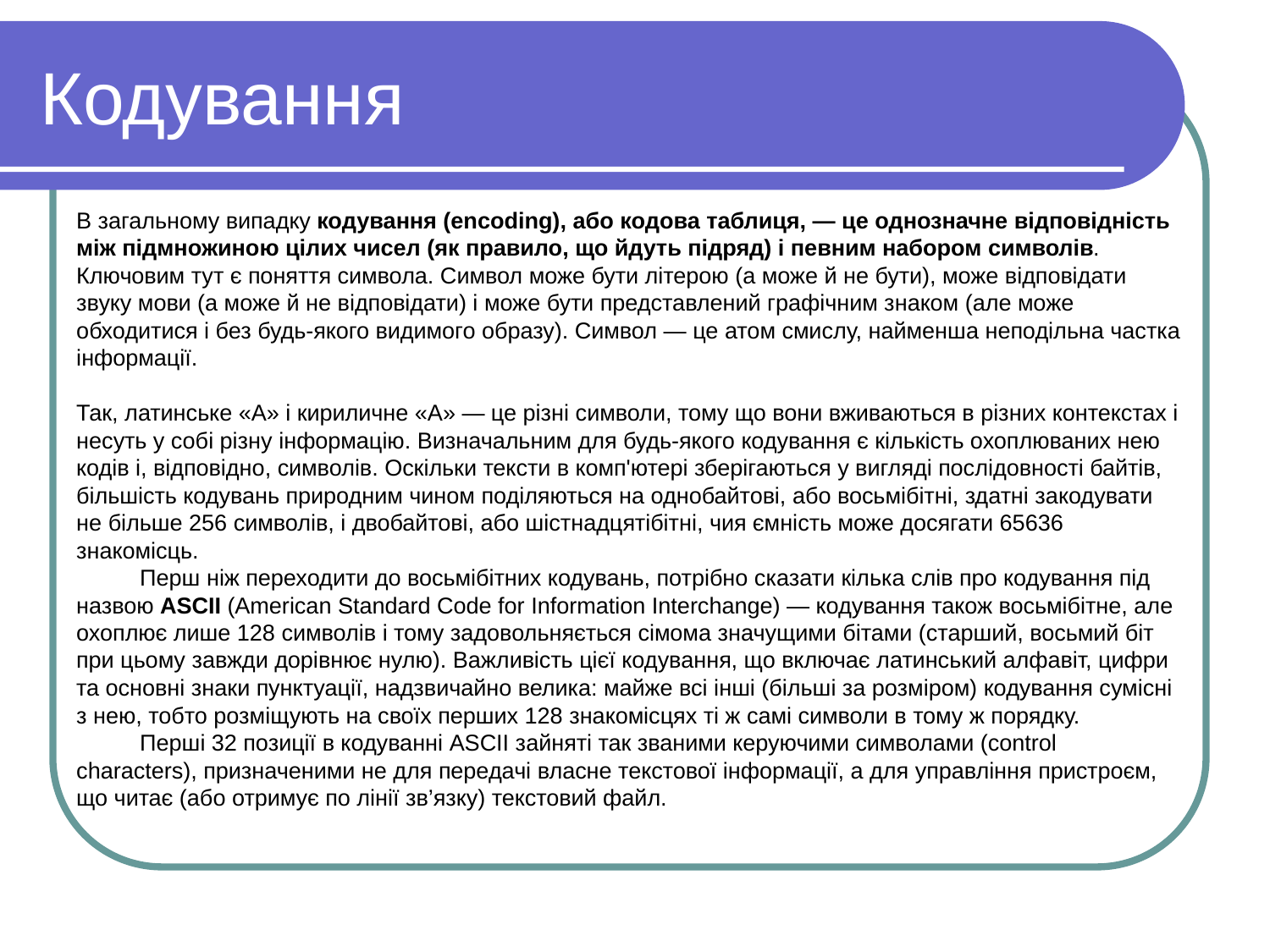

Кодування
В загальному випадку кодування (encoding), або кодова таблиця, — це однозначне відповідність між підмножиною цілих чисел (як правило, що йдуть підряд) і певним набором символів. Ключовим тут є поняття символа. Символ може бути літерою (а може й не бути), може відповідати звуку мови (а може й не відповідати) і може бути представлений графічним знаком (але може обходитися і без будь-якого видимого образу). Символ — це атом смислу, найменша неподільна частка інформації.

Так, латинське «А» і кириличне «А» — це різні символи, тому що вони вживаються в різних контекстах і несуть у собі різну інформацію. Визначальним для будь-якого кодування є кількість охоплюваних нею кодів і, відповідно, символів. Оскільки тексти в комп'ютері зберігаються у вигляді послідовності байтів, більшість кодувань природним чином поділяються на однобайтові, або восьмібітні, здатні закодувати не більше 256 символів, і двобайтові, або шістнадцятібітні, чия ємність може досягати 65636 знакомісць.
Перш ніж переходити до восьмібітних кодувань, потрібно сказати кілька слів про кодування під назвою ASCII (American Standard Code for Information Interchange) — кодування також восьмібітне, але охоплює лише 128 символів і тому задовольняється сімома значущими бітами (старший, восьмий біт при цьому завжди дорівнює нулю). Важливість цієї кодування, що включає латинський алфавіт, цифри та основні знаки пунктуації, надзвичайно велика: майже всі інші (більші за розміром) кодування сумісні з нею, тобто розміщують на своїх перших 128 знакомісцях ті ж самі символи в тому ж порядку.
Перші 32 позиції в кодуванні ASCII зайняті так званими керуючими символами (control characters), призначеними не для передачі власне текстової інформації, а для управління пристроєм, що читає (або отримує по лінії зв’язку) текстовий файл.